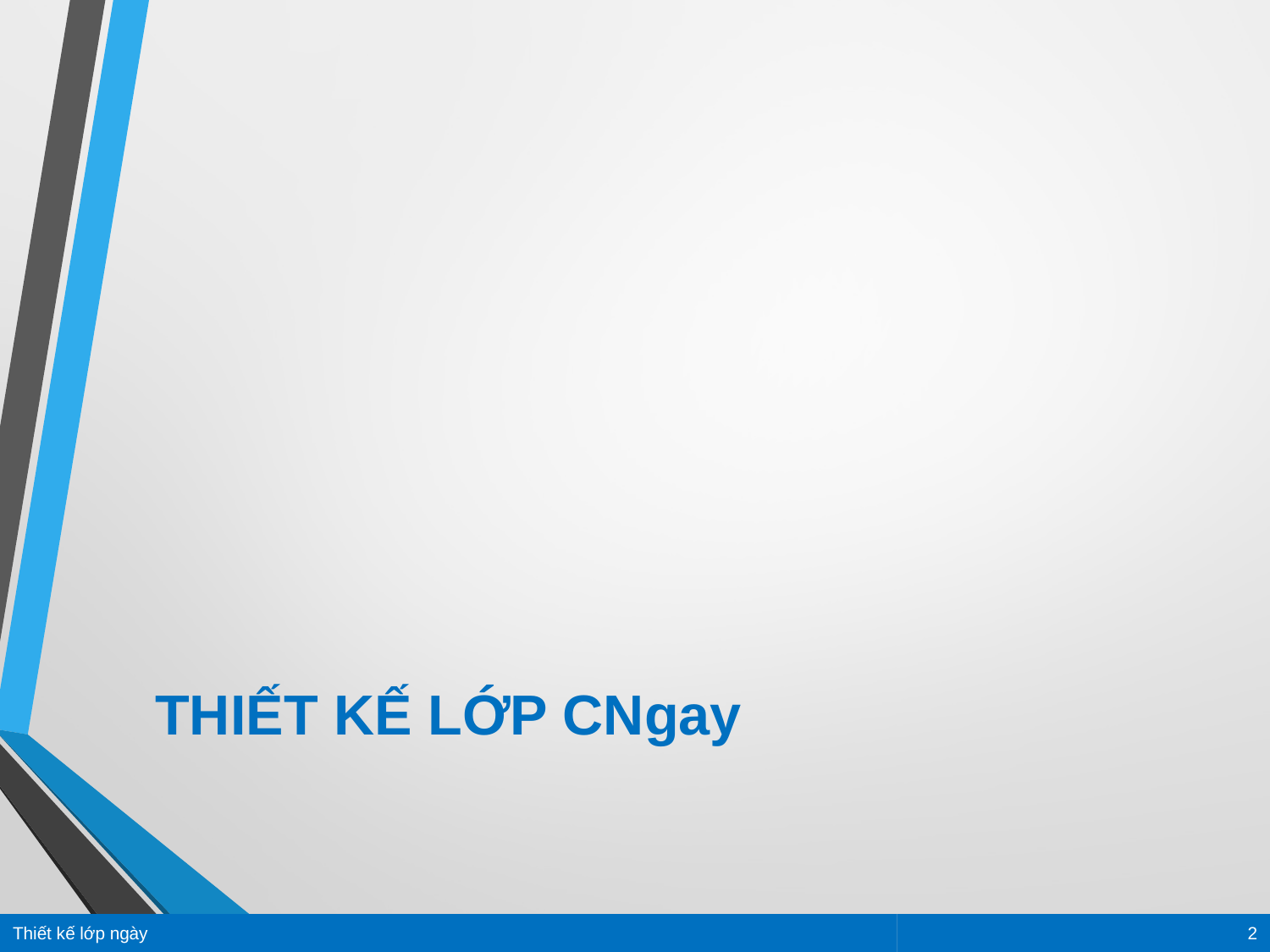

THIẾT KẾ LỚP CNgay
Thiết kế lớp ngày
2